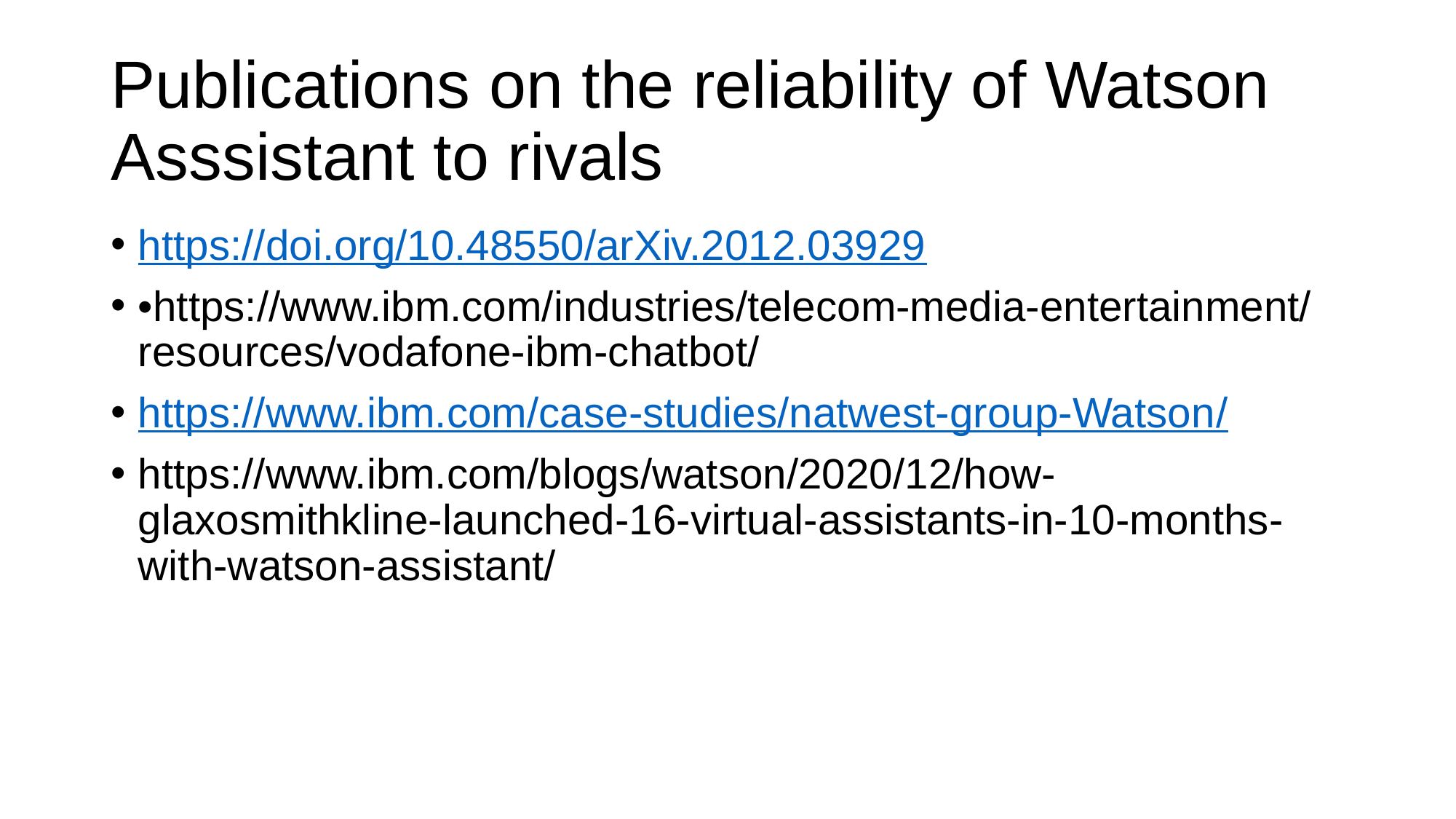

# Publications on the reliability of Watson Asssistant to rivals
https://doi.org/10.48550/arXiv.2012.03929
•https://www.ibm.com/industries/telecom-media-entertainment/resources/vodafone-ibm-chatbot/
https://www.ibm.com/case-studies/natwest-group-Watson/
https://www.ibm.com/blogs/watson/2020/12/how-glaxosmithkline-launched-16-virtual-assistants-in-10-months-with-watson-assistant/